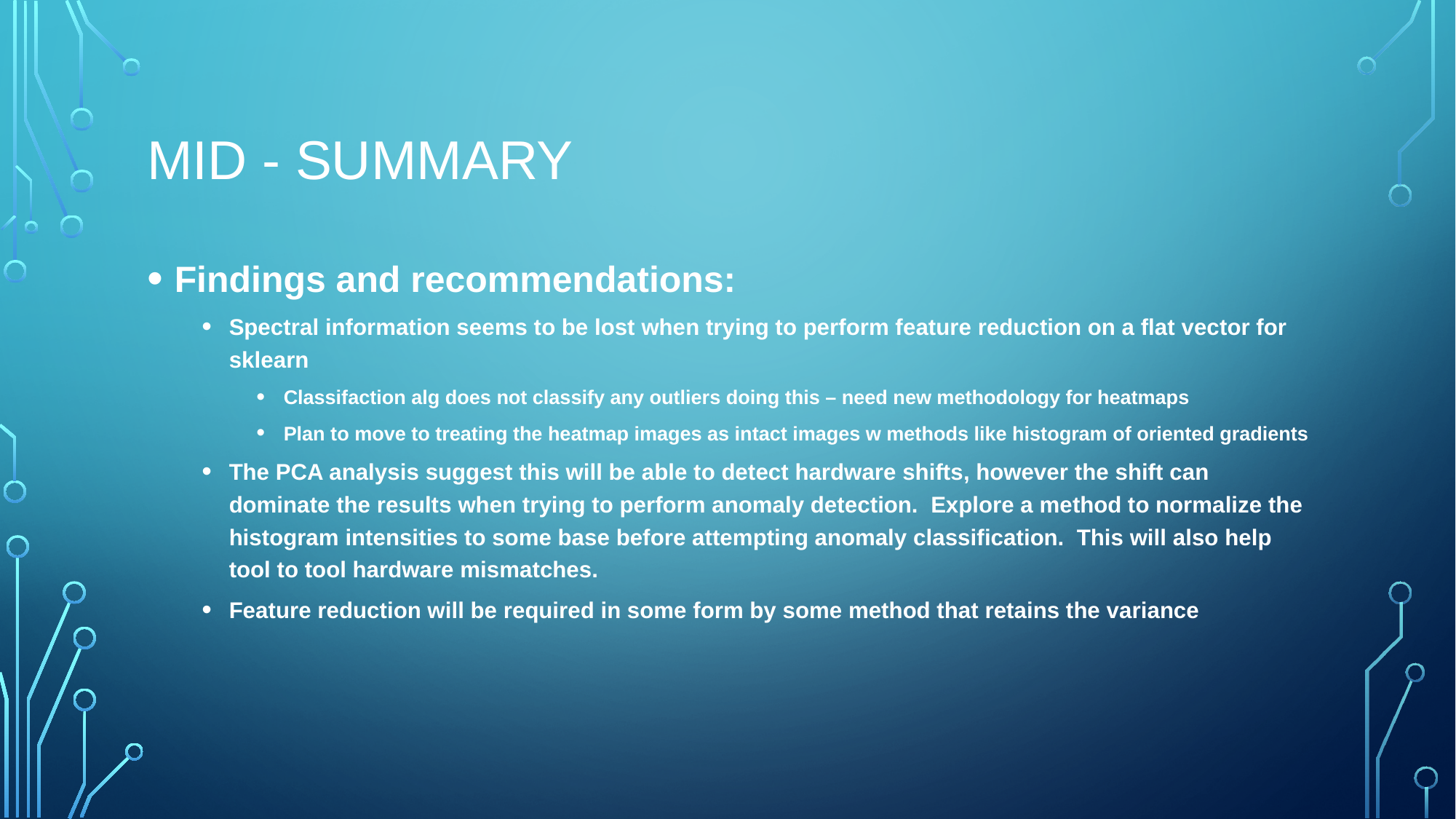

# Mid - Summary

Findings and recommendations:
Spectral information seems to be lost when trying to perform feature reduction on a flat vector for sklearn
Classifaction alg does not classify any outliers doing this – need new methodology for heatmaps
Plan to move to treating the heatmap images as intact images w methods like histogram of oriented gradients
The PCA analysis suggest this will be able to detect hardware shifts, however the shift can dominate the results when trying to perform anomaly detection.  Explore a method to normalize the histogram intensities to some base before attempting anomaly classification.  This will also help tool to tool hardware mismatches.
Feature reduction will be required in some form by some method that retains the variance